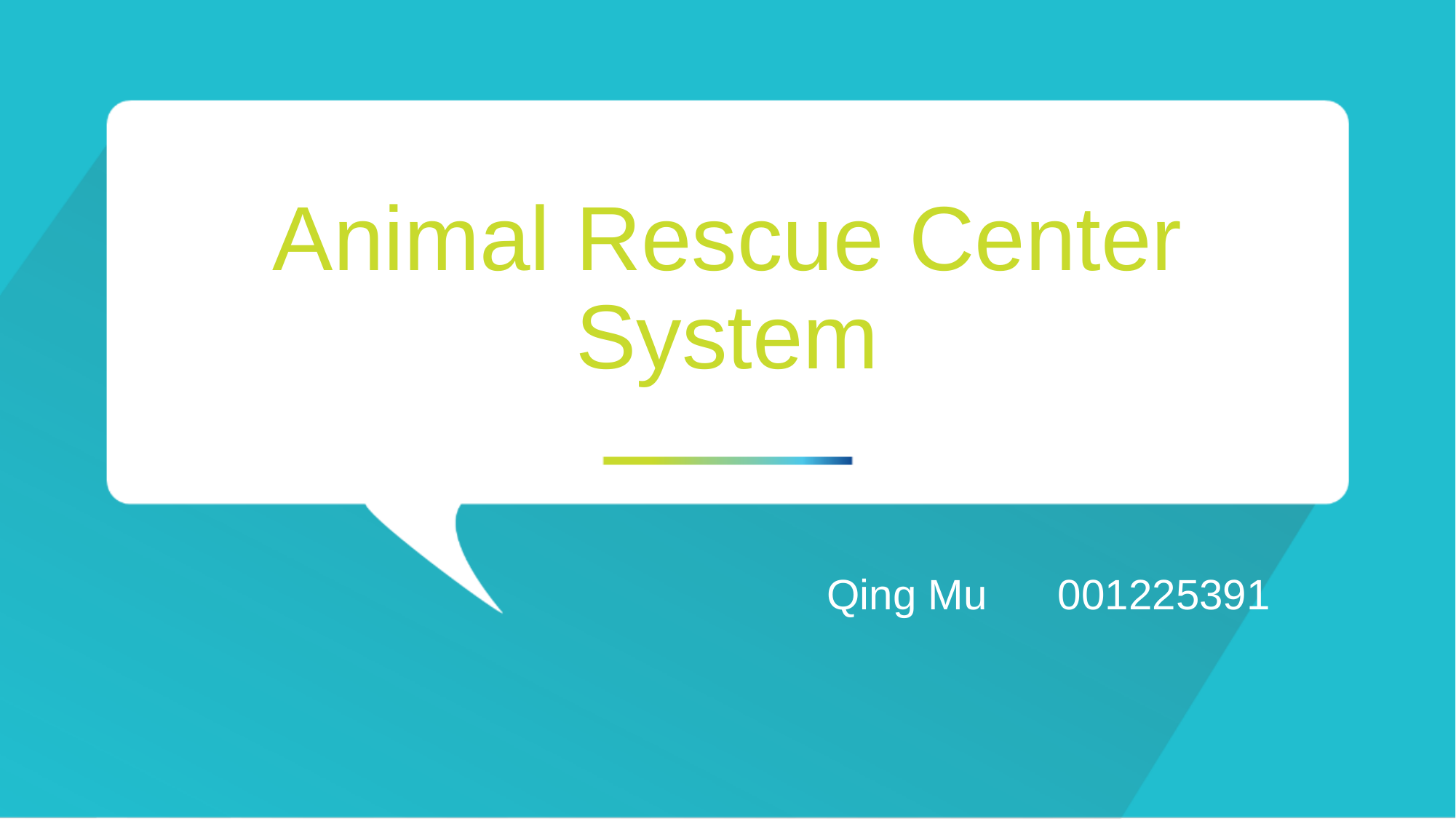

# Animal Rescue Center System
Qing Mu      001225391